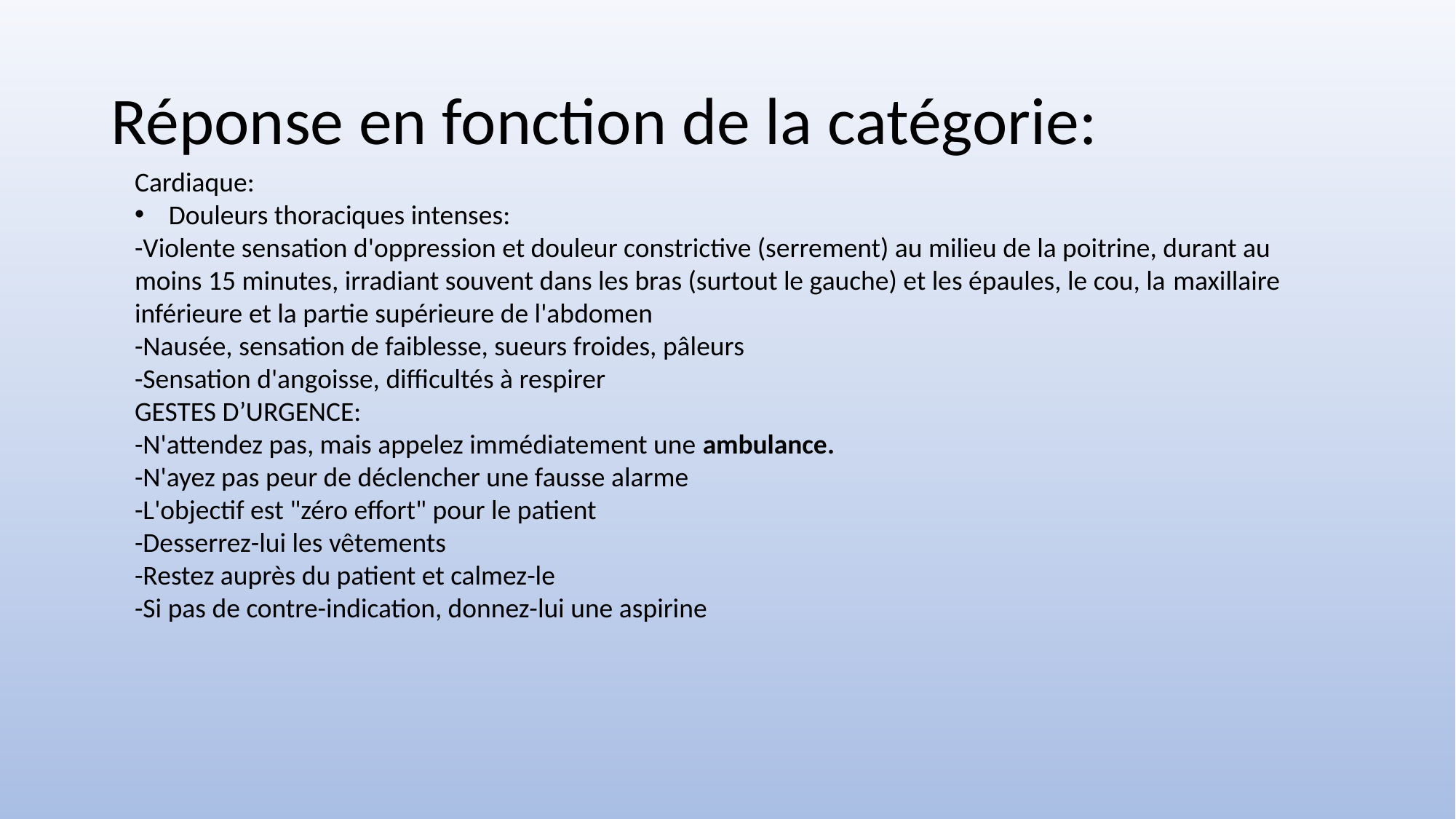

# Réponse en fonction de la catégorie:
Cardiaque:
Douleurs thoraciques intenses:
-Violente sensation d'oppression et douleur constrictive (serrement) au milieu de la poitrine, durant au moins 15 minutes, irradiant souvent dans les bras (surtout le gauche) et les épaules, le cou, la maxillaire inférieure et la partie supérieure de l'abdomen
-Nausée, sensation de faiblesse, sueurs froides, pâleurs
-Sensation d'angoisse, difficultés à respirer
GESTES D’URGENCE:
-N'attendez pas, mais appelez immédiatement une ambulance.
-N'ayez pas peur de déclencher une fausse alarme
-L'objectif est "zéro effort" pour le patient
-Desserrez-lui les vêtements
-Restez auprès du patient et calmez-le
-Si pas de contre-indication, donnez-lui une aspirine